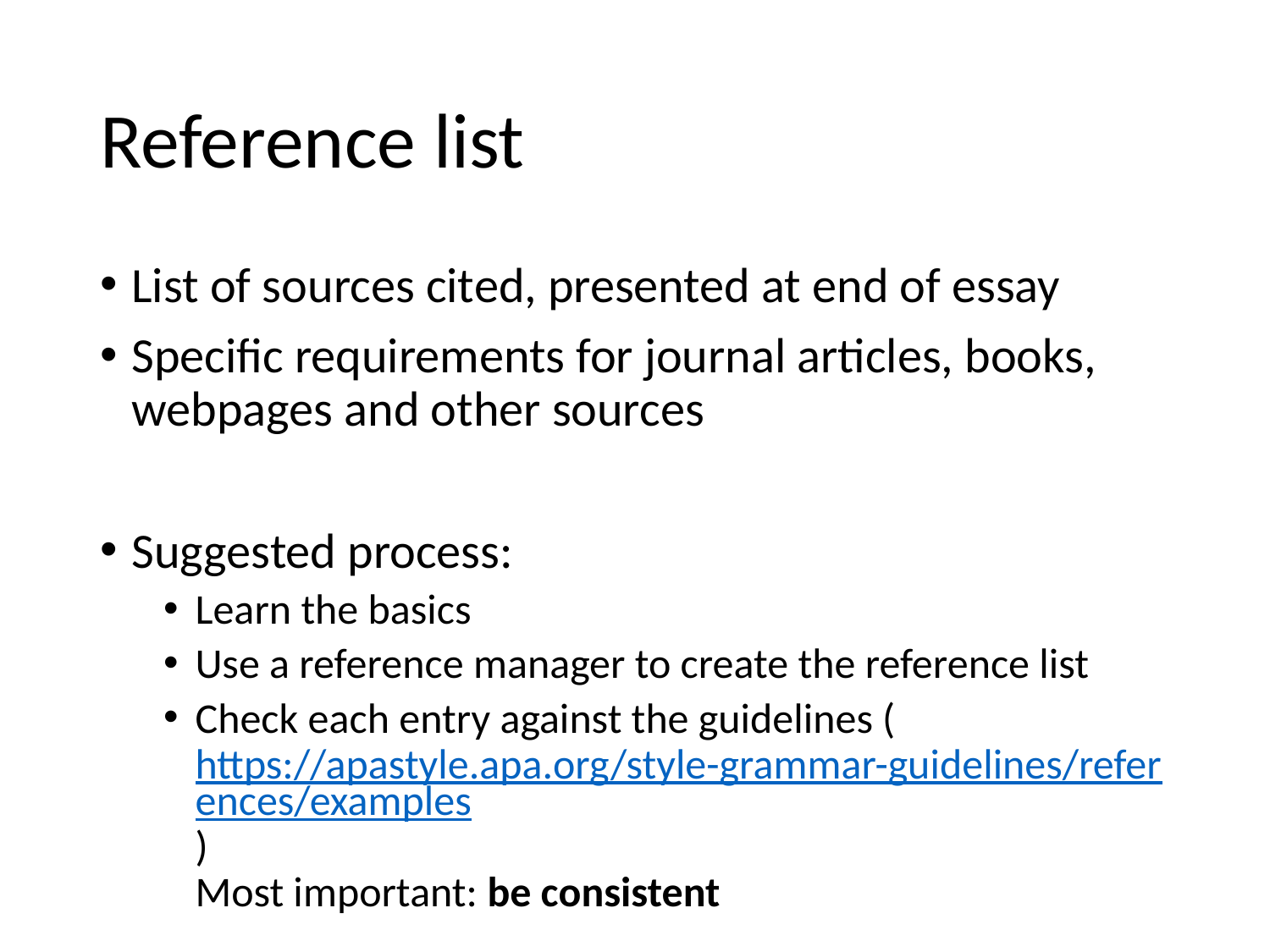

# Reference list
List of sources cited, presented at end of essay
Specific requirements for journal articles, books, webpages and other sources

Suggested process:
Learn the basics
Use a reference manager to create the reference list
Check each entry against the guidelines (https://apastyle.apa.org/style-grammar-guidelines/references/examples)
Most important: be consistent